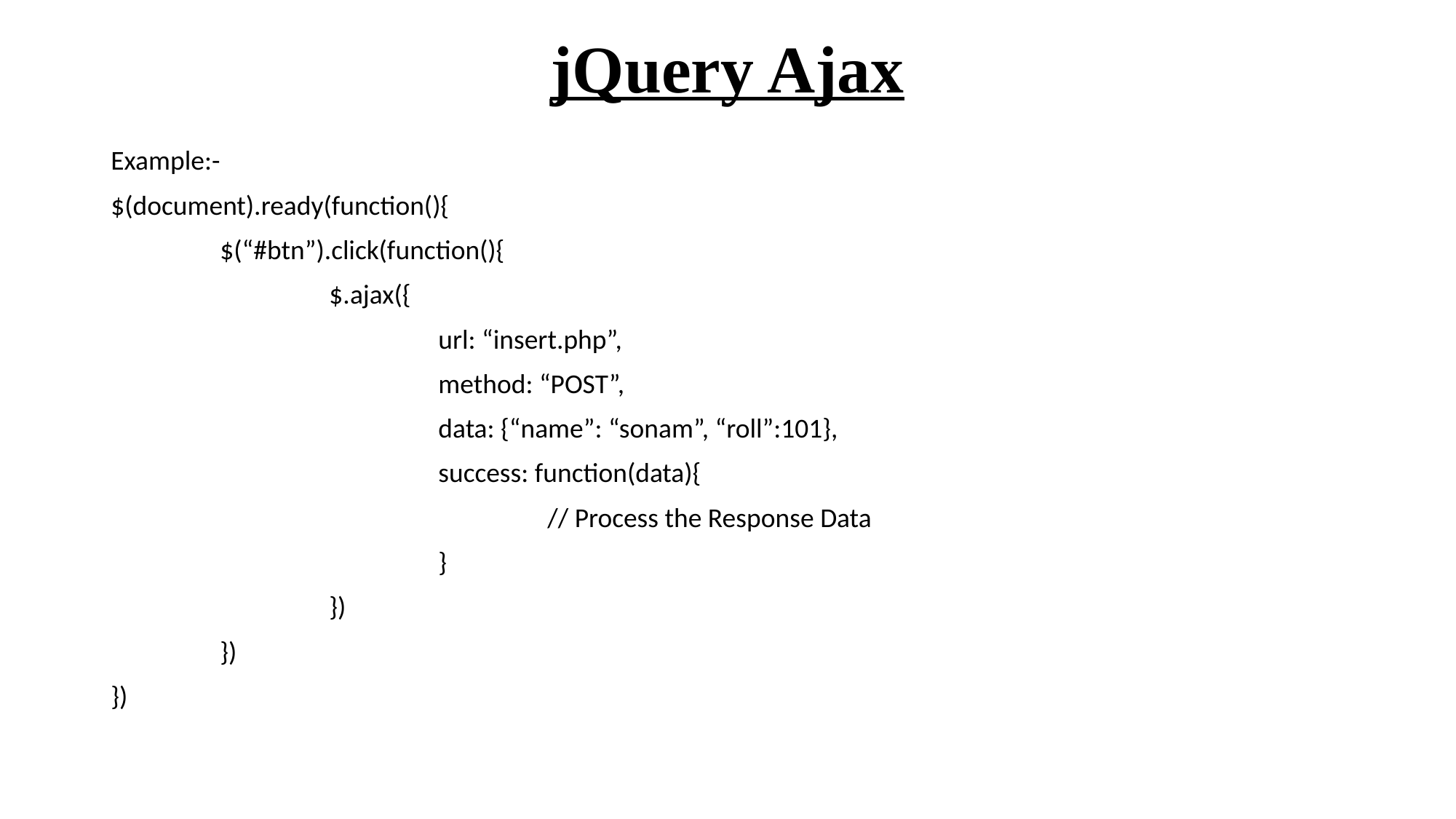

# jQuery Ajax
Example:-
$(document).ready(function(){
	$(“#btn”).click(function(){
		$.ajax({
			url: “insert.php”,
			method: “POST”,
			data: {“name”: “sonam”, “roll”:101},
			success: function(data){
				// Process the Response Data
			}
		})
	})
})